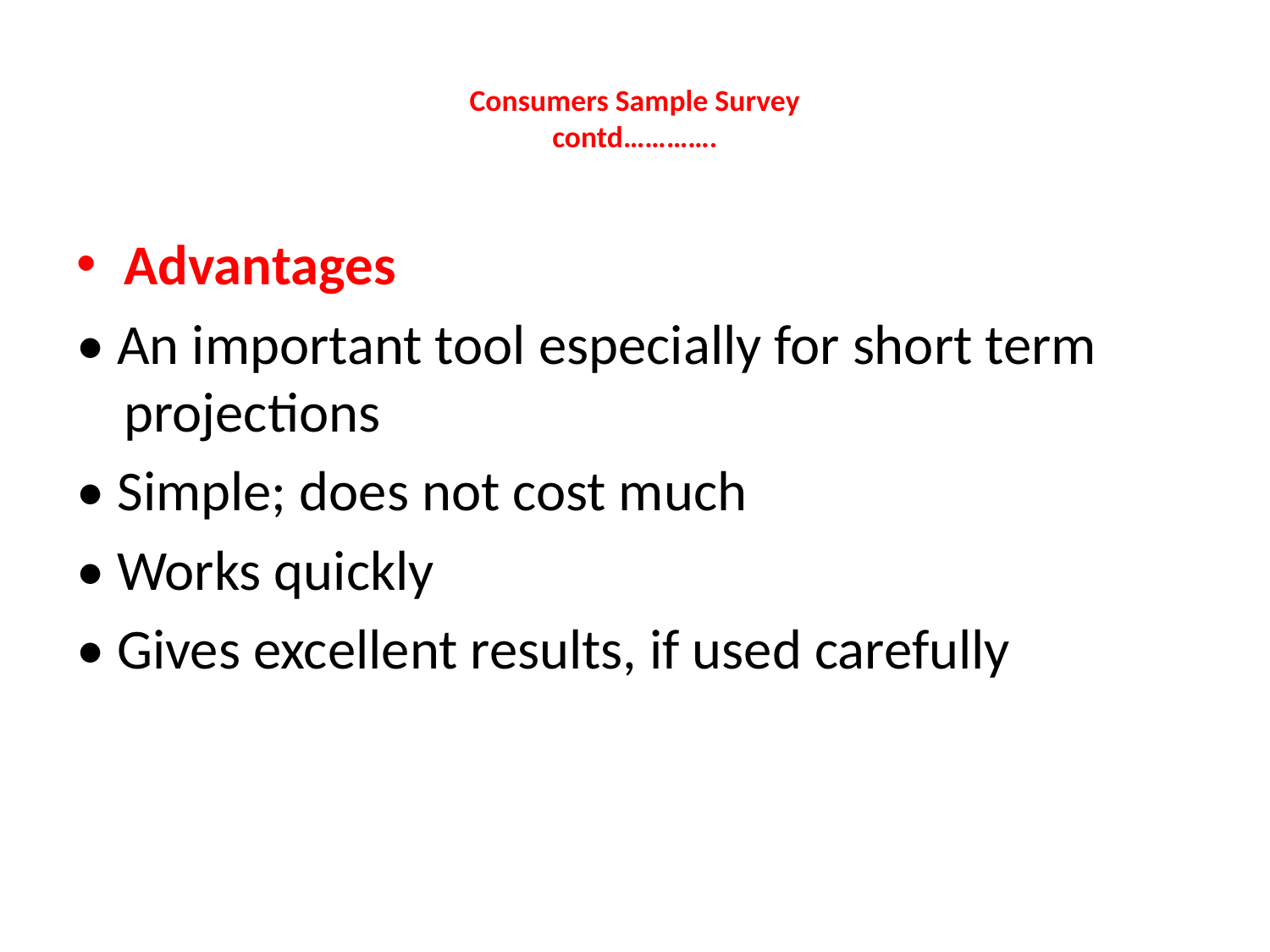

# Consumers Sample Survey contd………….
Advantages
• An important tool especially for short term projections
• Simple; does not cost much
• Works quickly
• Gives excellent results, if used carefully